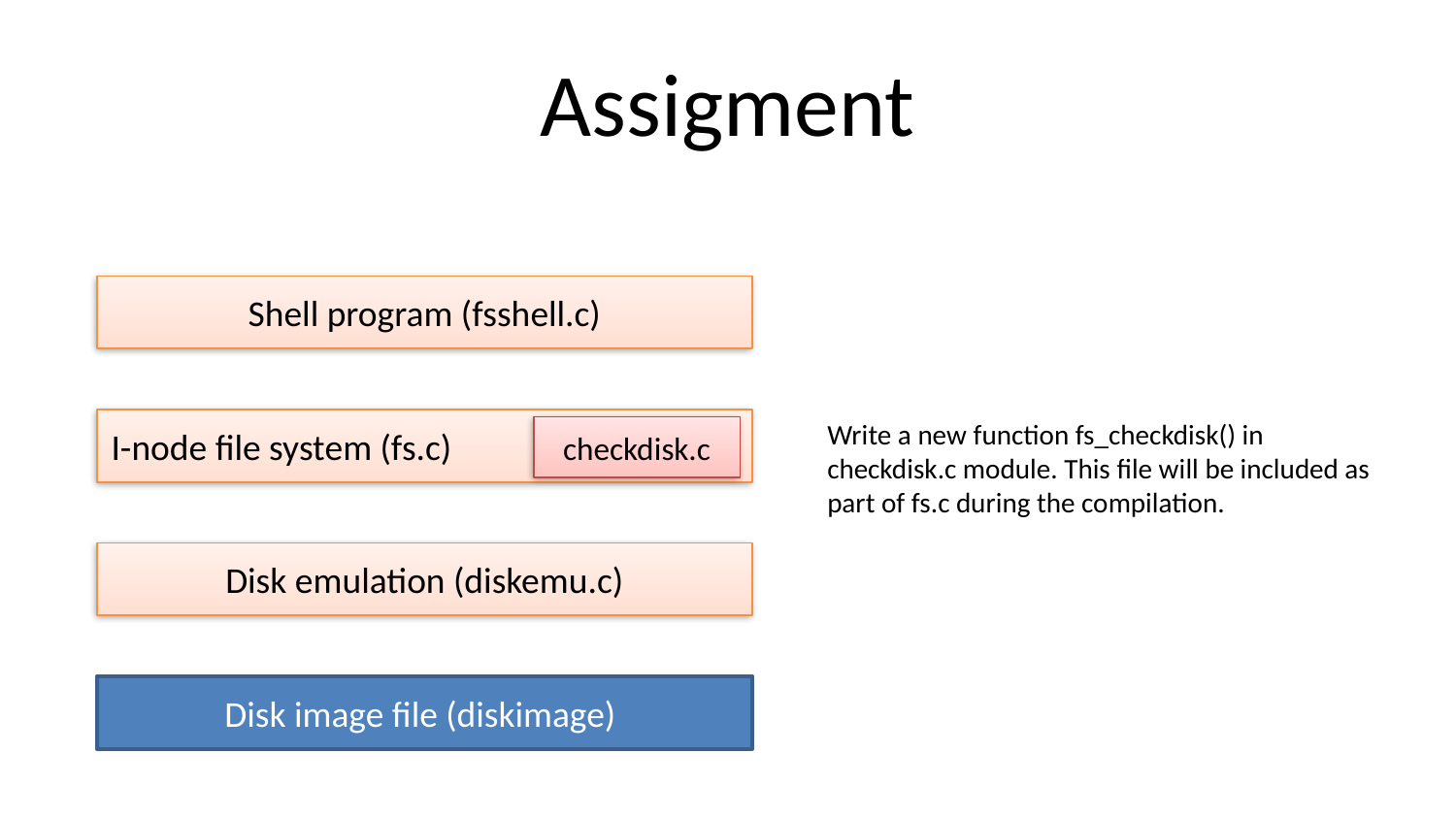

# Assigment
Shell program (fsshell.c)
I-node file system (fs.c)
Write a new function fs_checkdisk() in checkdisk.c module. This file will be included as part of fs.c during the compilation.
checkdisk.c
Disk emulation (diskemu.c)
Disk image file (diskimage)